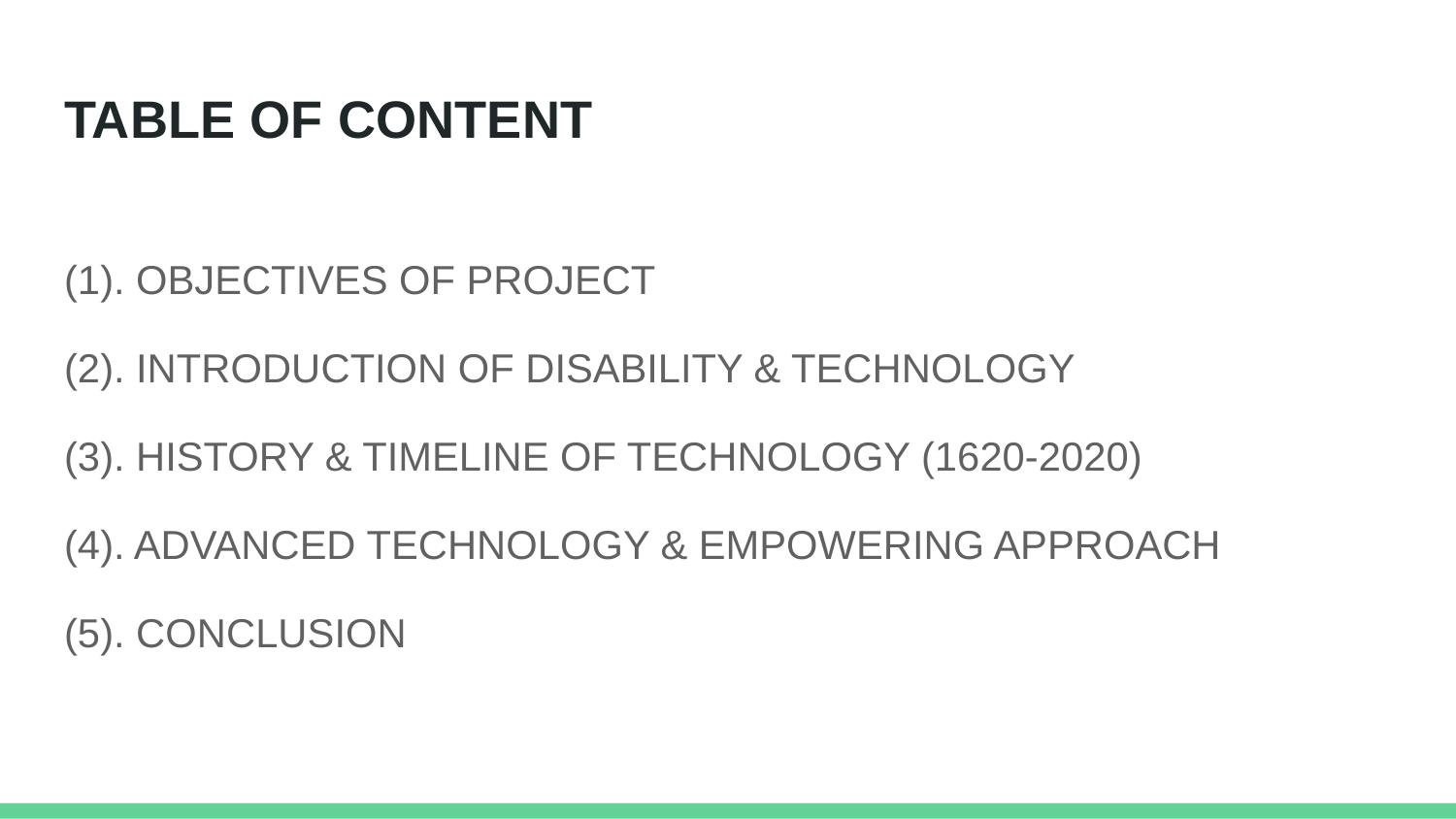

# TABLE OF CONTENT

(1). OBJECTIVES OF PROJECT
(2). INTRODUCTION OF DISABILITY & TECHNOLOGY
(3). HISTORY & TIMELINE OF TECHNOLOGY (1620-2020)
(4). ADVANCED TECHNOLOGY & EMPOWERING APPROACH
(5). CONCLUSION